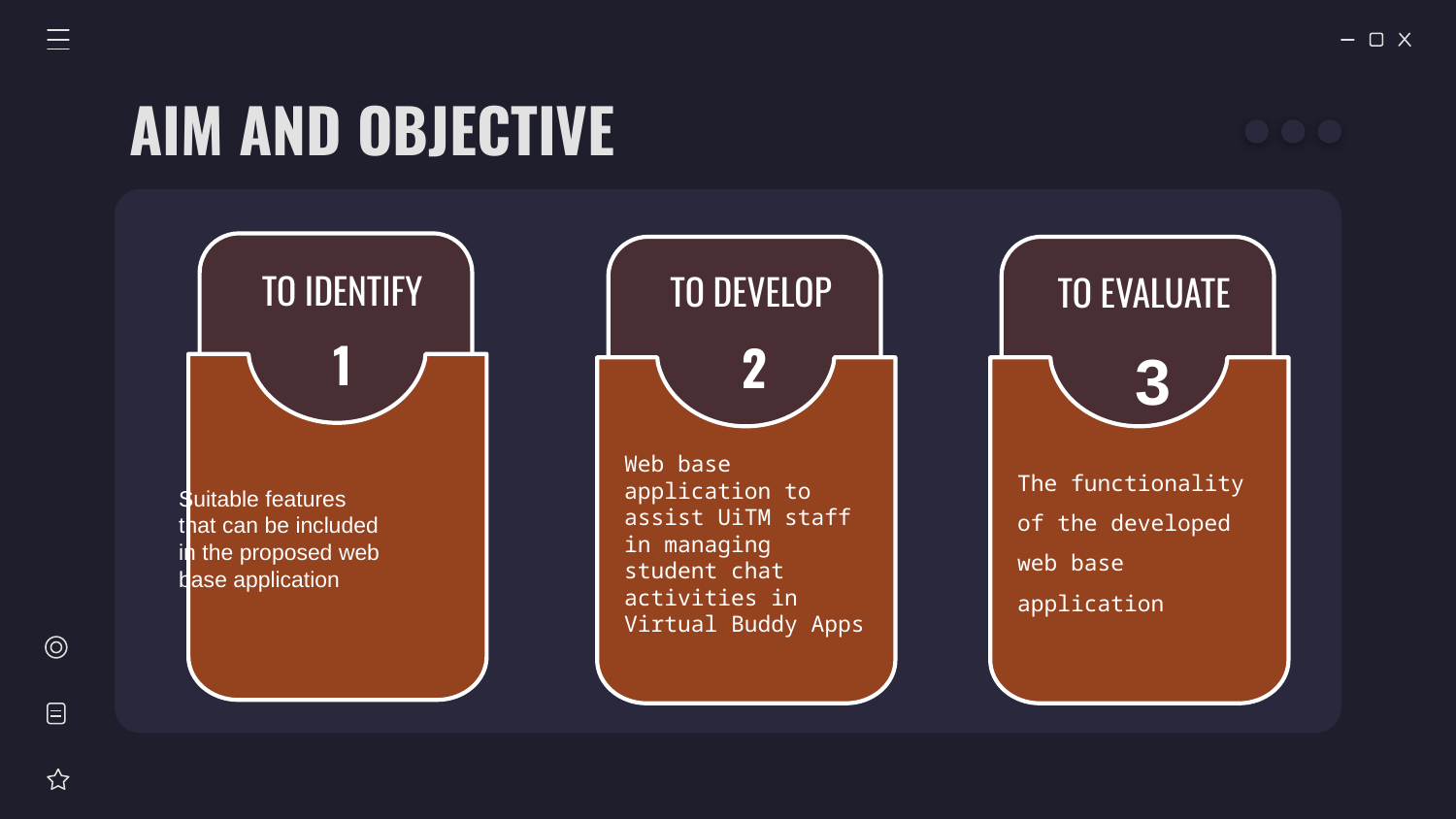

# AIM AND OBJECTIVE

    Suitable features
    that can be included
    in the proposed web
    base application

TO IDENTIFY
TO DEVELOP
TO EVALUATE
1
2
3

Web base application to assist UiTM staff in managing student chat activities in Virtual Buddy Apps
The functionality of the developed web base application